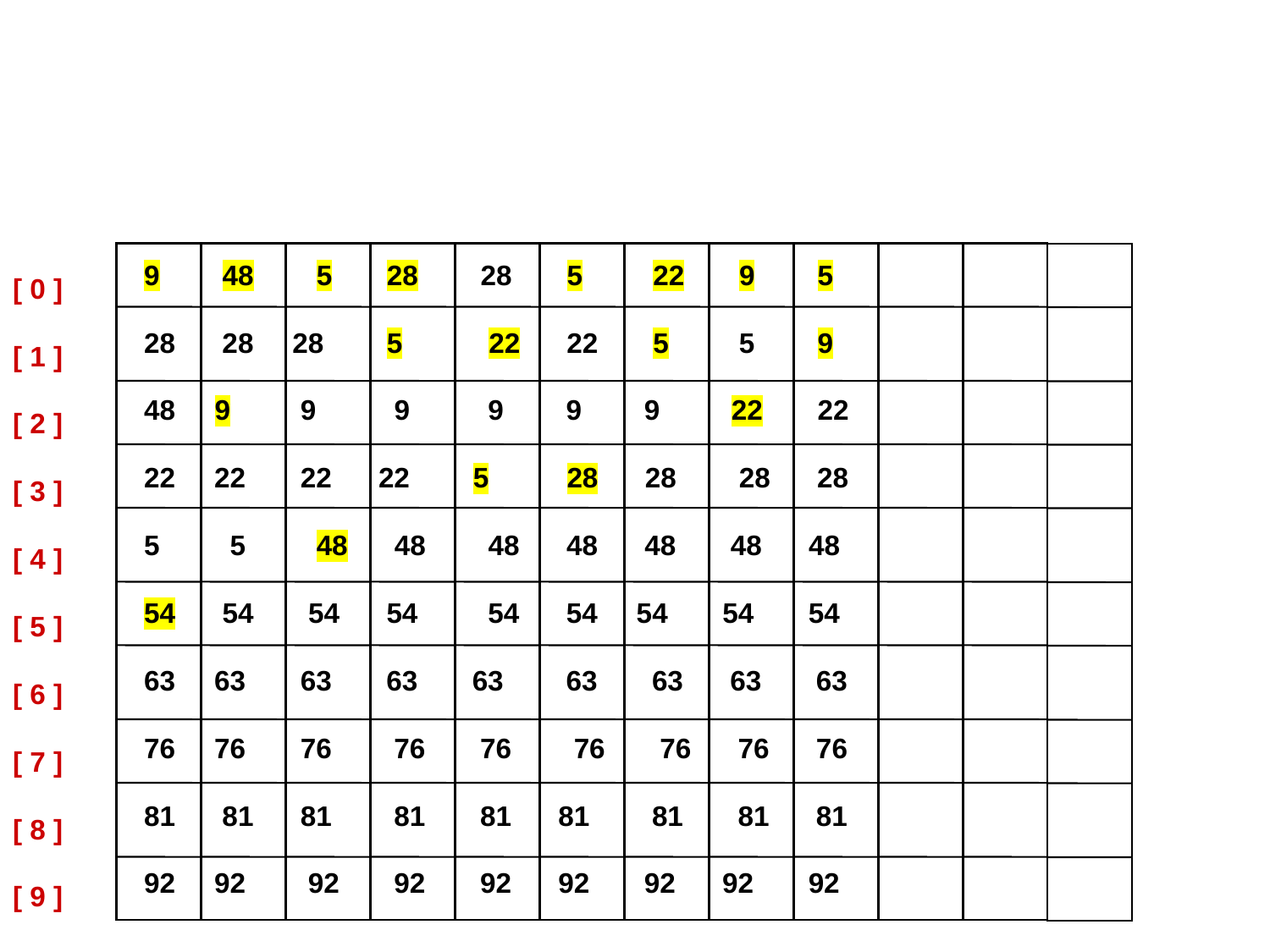

9        48        5       28        28       5         22       9        5

28      28     28        5           22      22       5         5        9

48     9         9          9          9        9        9         22       22

22     22       22      22        5          28      28        28      28

5         5         48      48        48      48      48       48      48

54      54       54      54         54      54     54       54       54

63     63       63       63       63        63       63      63       63

76     76       76        76       76        76       76      76      76

81      81      81        81       81      81        81       81      81

92     92        92       92       92      92       92      92       92
[ 0 ]

[ 1 ]

[ 2 ]

[ 3 ]

[ 4 ]

[ 5 ]

[ 6 ]

[ 7 ]

[ 8 ]

[ 9 ]